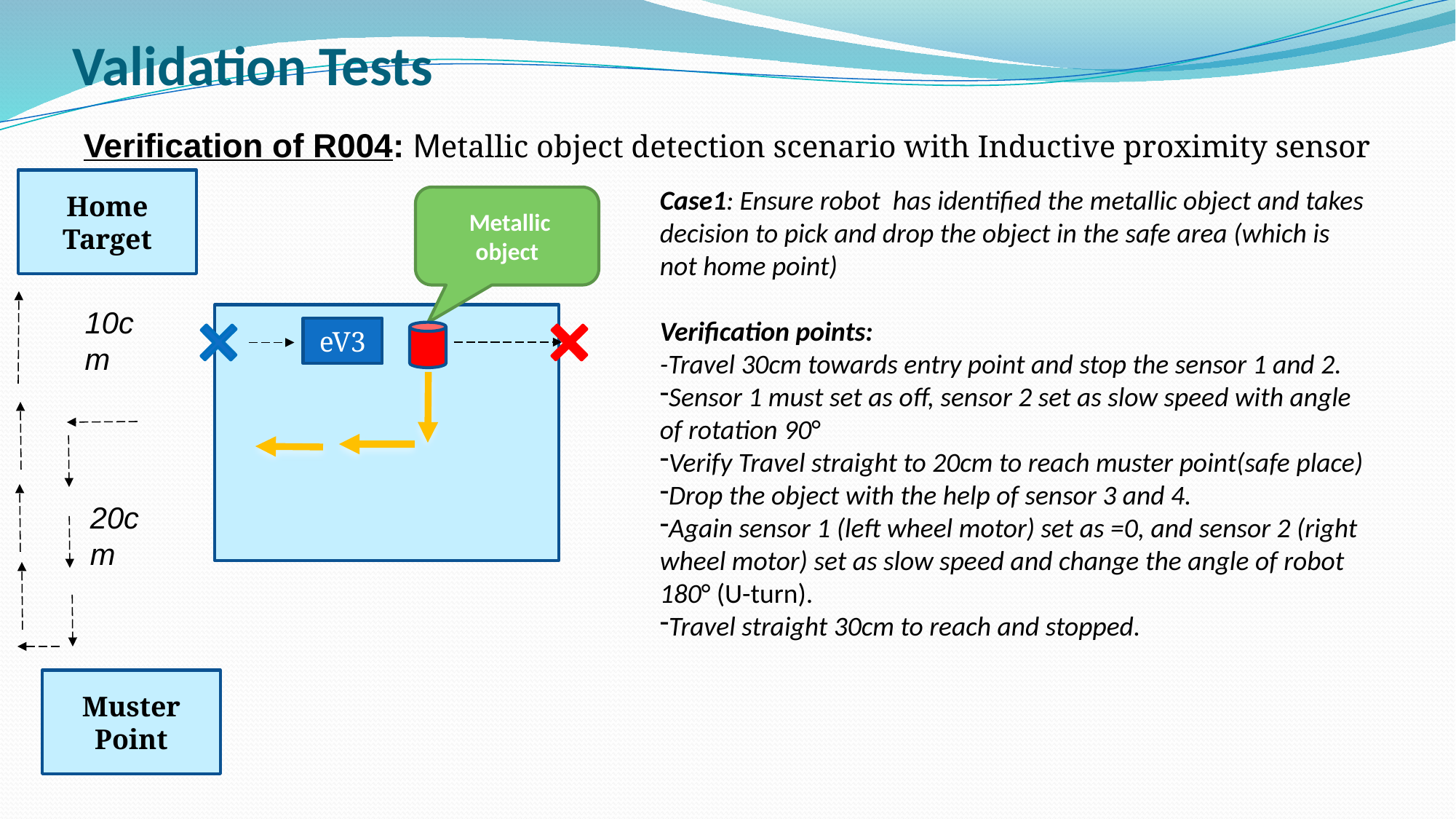

# Validation Tests
Verification of R004: Metallic object detection scenario with Inductive proximity sensor

Home Target
Case1: Ensure robot  has identified the metallic object and takes decision to pick and drop the object in the safe area (which is not home point)

Verification points:
-Travel 30cm towards entry point and stop the sensor 1 and 2.
Sensor 1 must set as off, sensor 2 set as slow speed with angle of rotation 90°
Verify Travel straight to 20cm to reach muster point(safe place)
Drop the object with the help of sensor 3 and 4.
Again sensor 1 (left wheel motor) set as =0, and sensor 2 (right wheel motor) set as slow speed and change the angle of robot 180° (U-turn).
Travel straight 30cm to reach and stopped.

 Metallic object
10cm

eV3

20cm
Muster Point